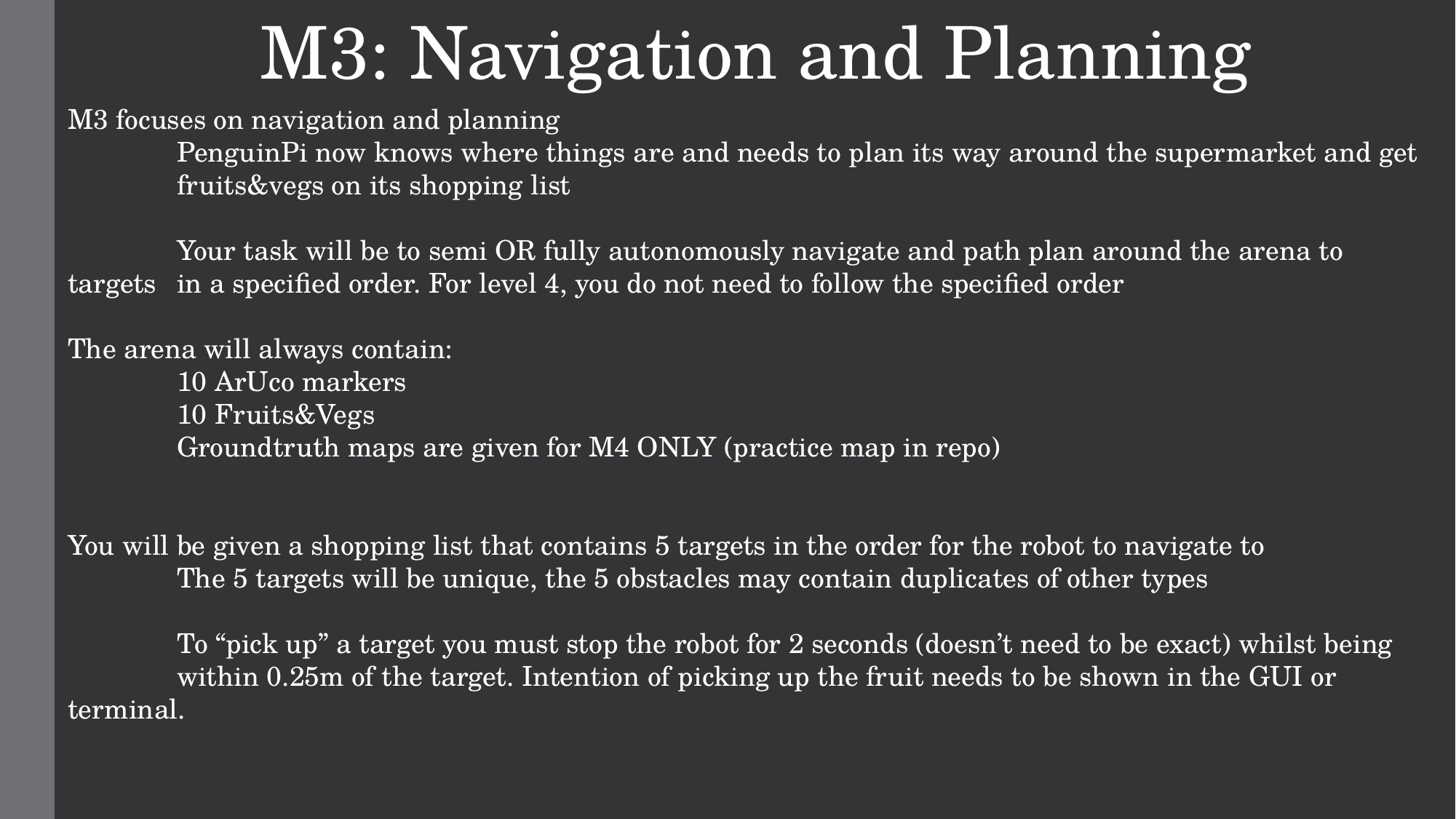

M3: Navigation and Planning
M3 focuses on navigation and planning
	PenguinPi now knows where things are and needs to plan its way around the supermarket and get 	fruits&vegs on its shopping list

	Your task will be to semi OR fully autonomously navigate and path plan around the arena to targets 	in a specified order. For level 4, you do not need to follow the specified order

The arena will always contain:
	10 ArUco markers
	10 Fruits&Vegs
	Groundtruth maps are given for M4 ONLY (practice map in repo)

You will be given a shopping list that contains 5 targets in the order for the robot to navigate to
	The 5 targets will be unique, the 5 obstacles may contain duplicates of other types

	To “pick up” a target you must stop the robot for 2 seconds (doesn’t need to be exact) whilst being 	within 0.25m of the target. Intention of picking up the fruit needs to be shown in the GUI or terminal.